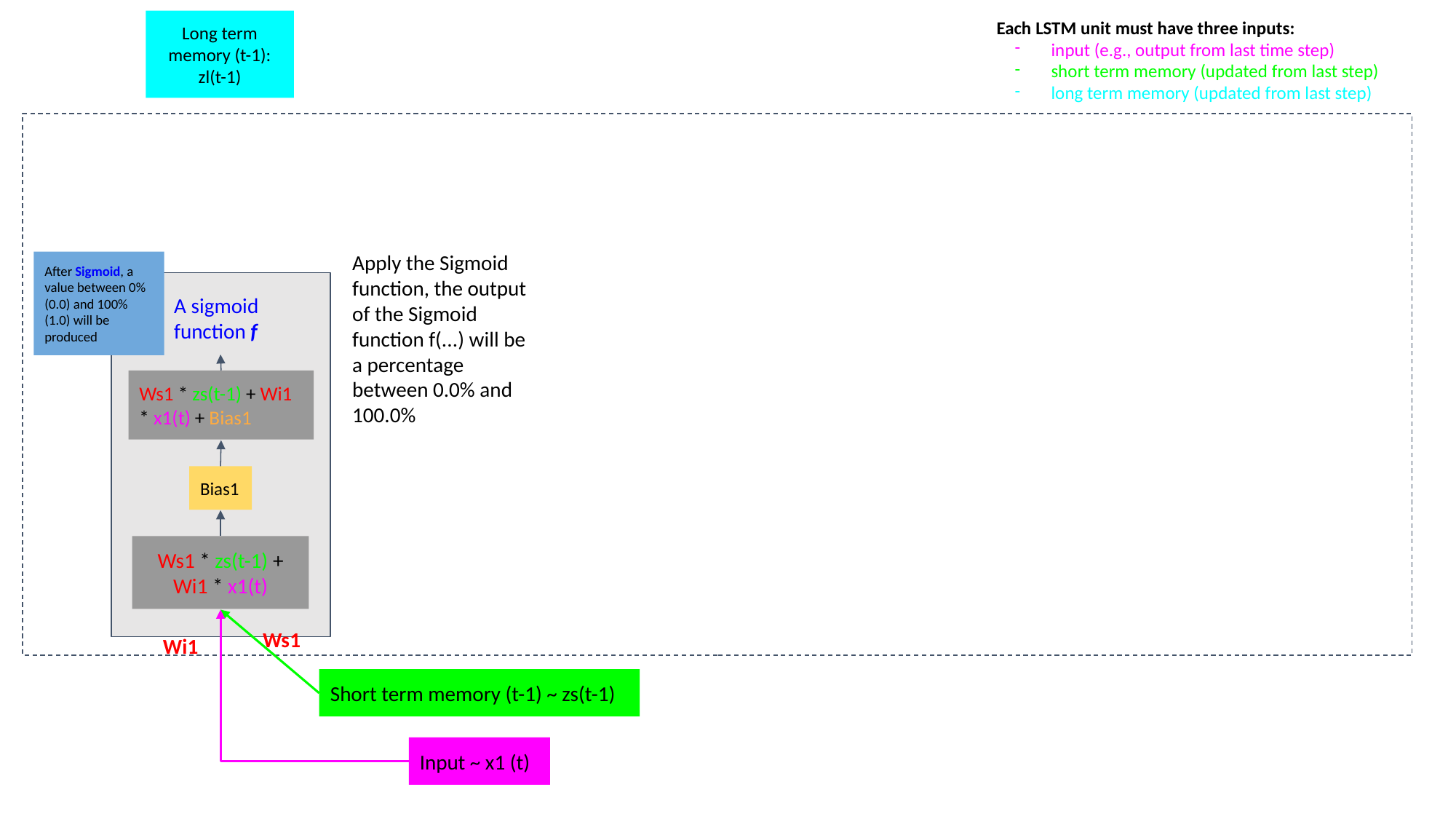

Each LSTM unit must have three inputs:
input (e.g., output from last time step)
short term memory (updated from last step)
long term memory (updated from last step)
Long term memory (t-1):
zl(t-1)

Apply the Sigmoid function, the output of the Sigmoid function f(...) will be a percentage between 0.0% and 100.0%
After Sigmoid, a value between 0% (0.0) and 100% (1.0) will be produced

A sigmoid function f
Ws1 * zs(t-1) + Wi1 * x1(t) + Bias1
Bias1
Ws1 * zs(t-1) + Wi1 * x1(t)
Ws1
Wi1
Short term memory (t-1) ~ zs(t-1)
Input ~ x1 (t)